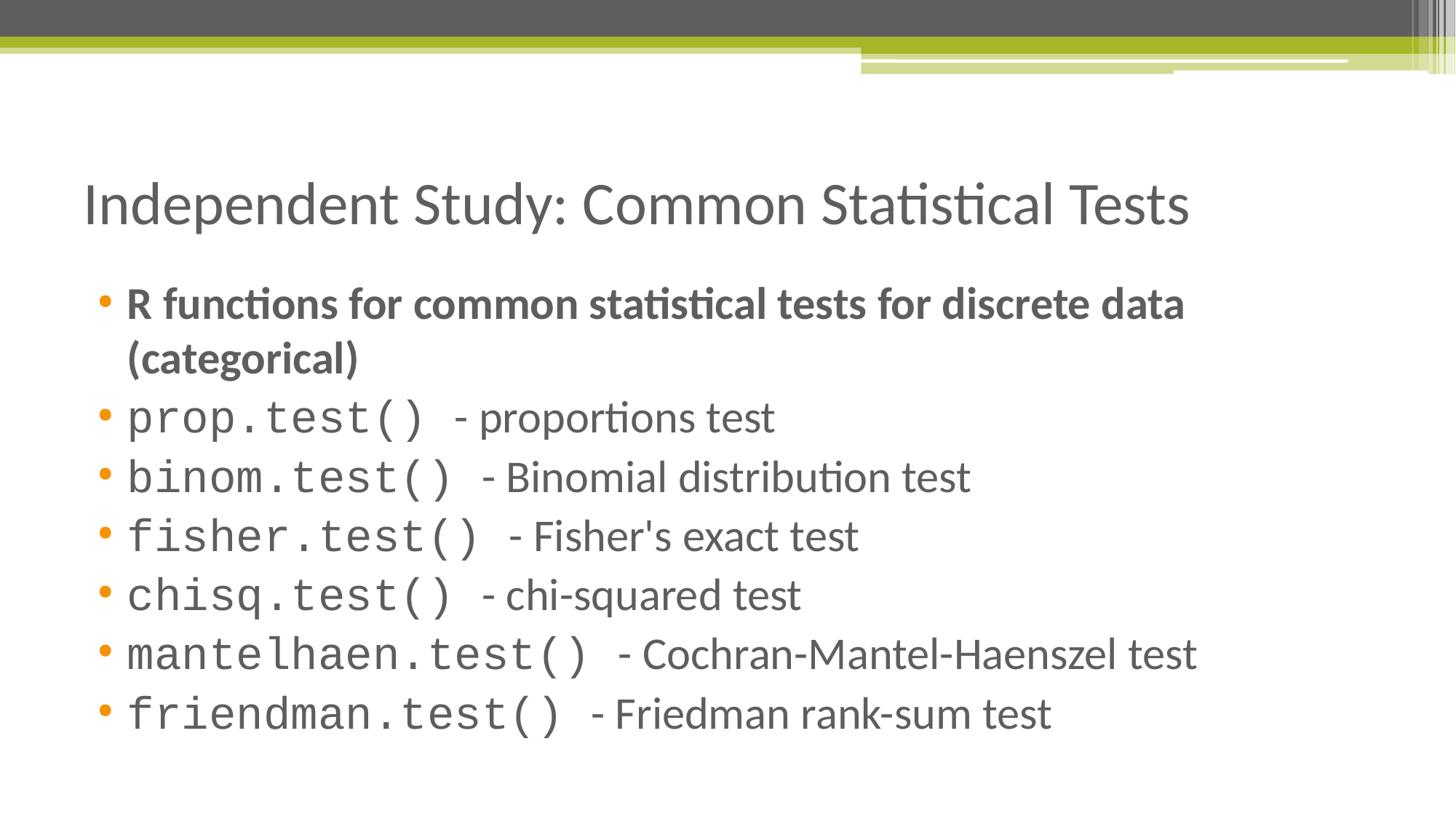

# Independent Study: Common Statistical Tests
R functions for common statistical tests for discrete data (categorical)
prop.test() - proportions test
binom.test() - Binomial distribution test
fisher.test() - Fisher's exact test
chisq.test() - chi-squared test
mantelhaen.test() - Cochran-Mantel-Haenszel test
friendman.test() - Friedman rank-sum test